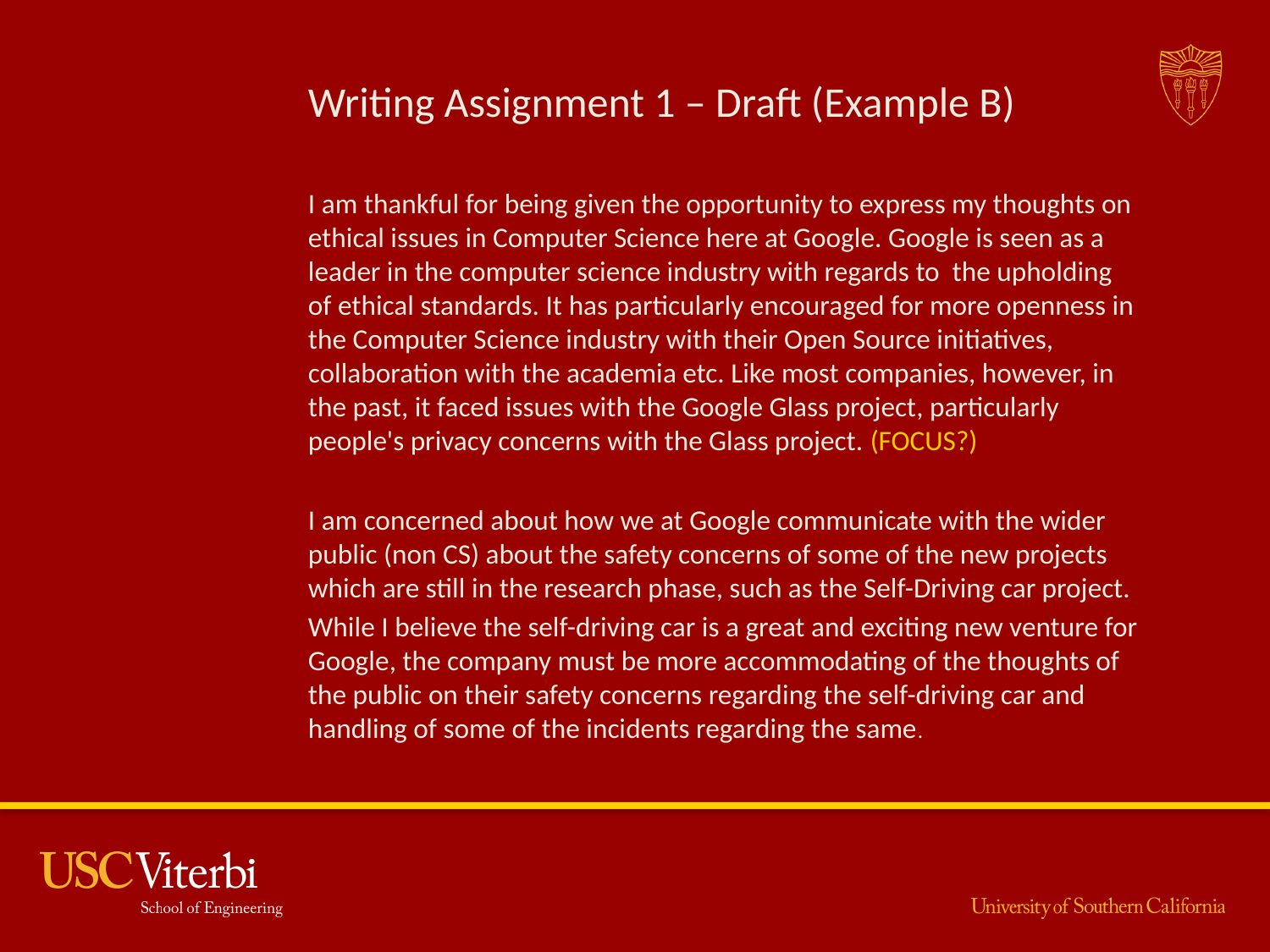

# Writing Assignment 1 – Draft (Example B)

I am thankful for being given the opportunity to express my thoughts on ethical issues in Computer Science here at Google. Google is seen as a leader in the computer science industry with regards to  the upholding of ethical standards. It has particularly encouraged for more openness in the Computer Science industry with their Open Source initiatives, collaboration with the academia etc. Like most companies, however, in the past, it faced issues with the Google Glass project, particularly people's privacy concerns with the Glass project. (FOCUS?)

I am concerned about how we at Google communicate with the wider public (non CS) about the safety concerns of some of the new projects which are still in the research phase, such as the Self-Driving car project.
While I believe the self-driving car is a great and exciting new venture for Google, the company must be more accommodating of the thoughts of the public on their safety concerns regarding the self-driving car and handling of some of the incidents regarding the same.